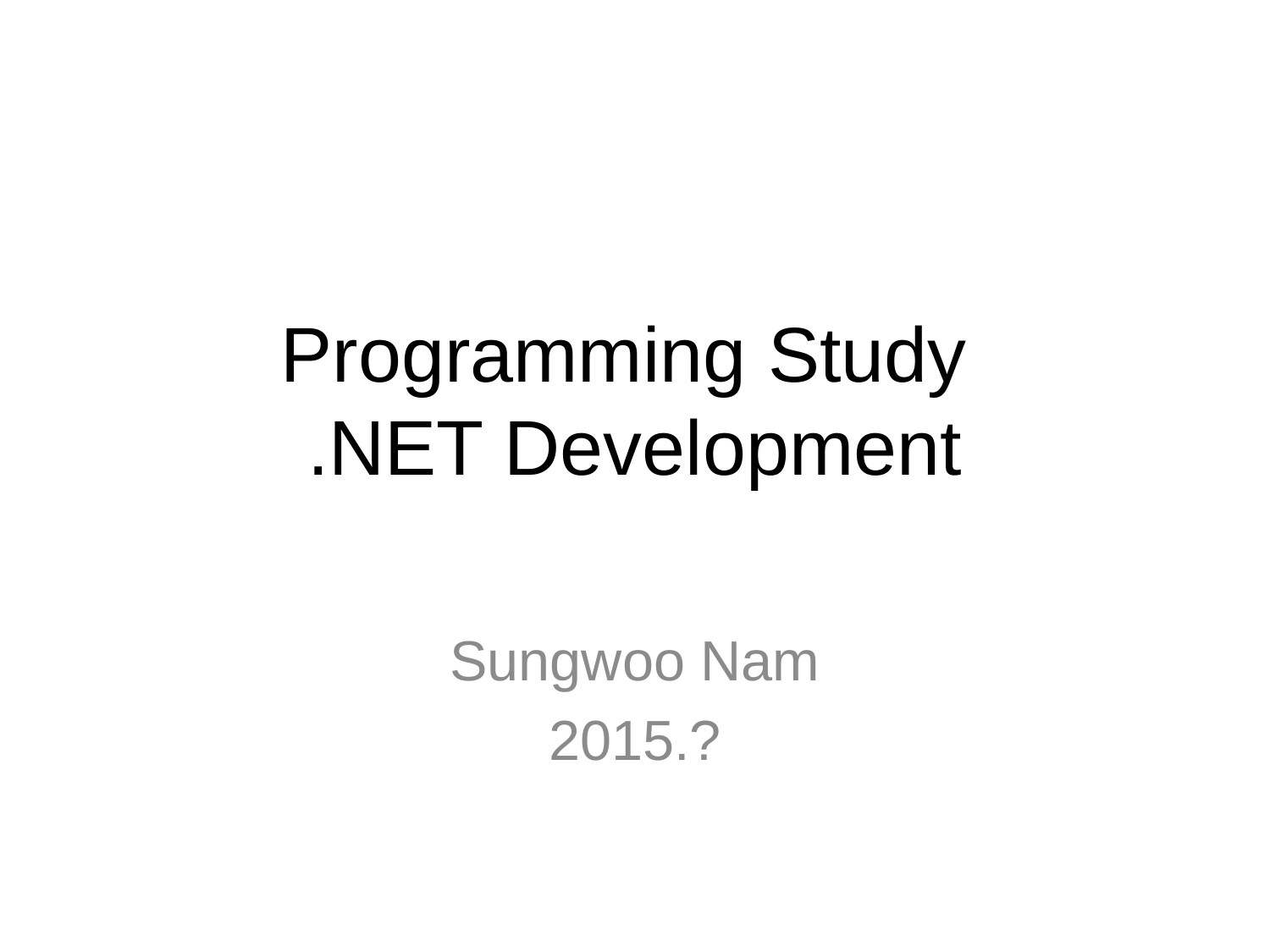

# Programming Study .NET Development

Sungwoo Nam
2015.?